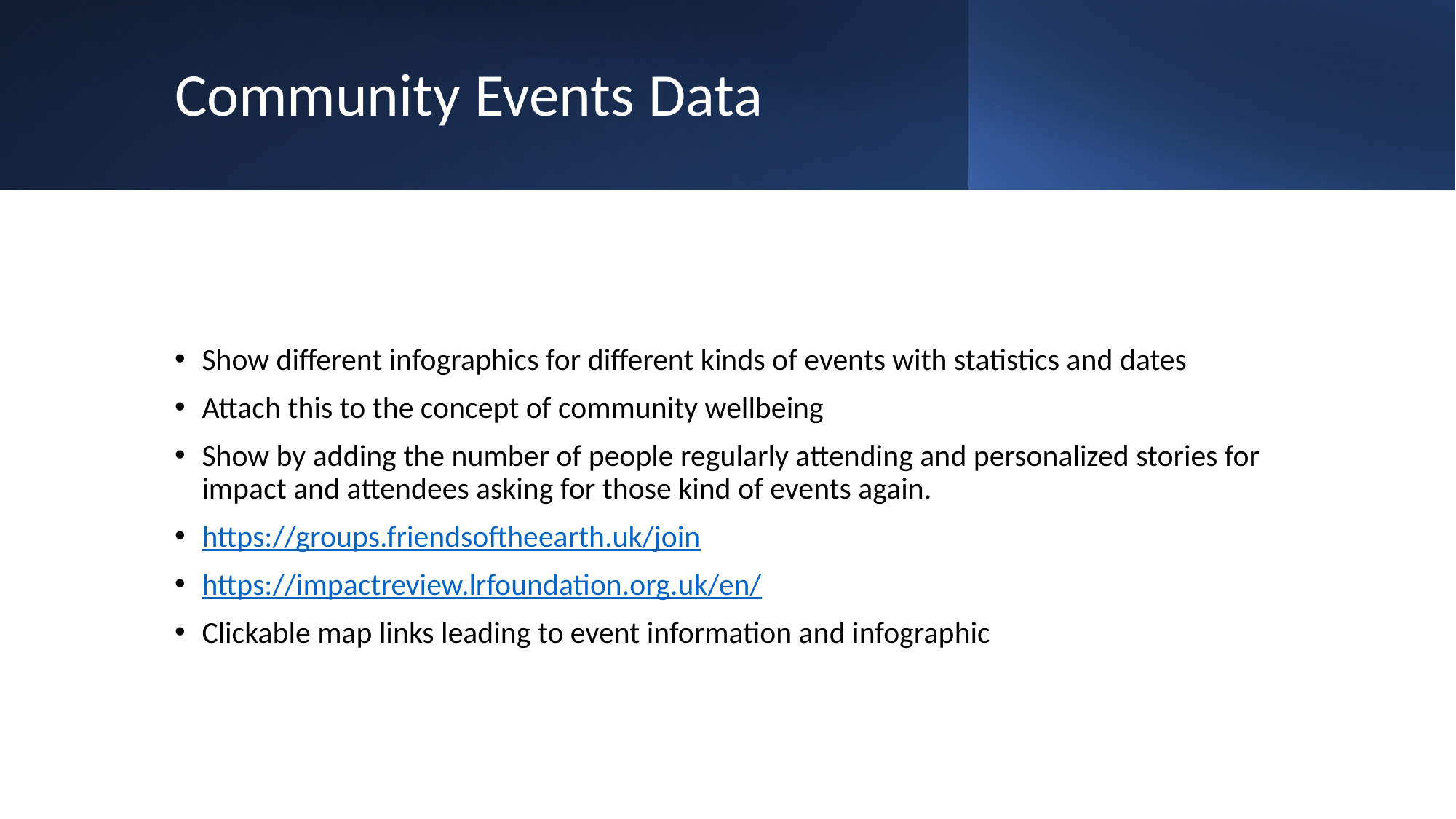

# Community Events Data
Show different infographics for different kinds of events with statistics and dates
Attach this to the concept of community wellbeing
Show by adding the number of people regularly attending and personalized stories for impact and attendees asking for those kind of events again.
https://groups.friendsoftheearth.uk/join
https://impactreview.lrfoundation.org.uk/en/
Clickable map links leading to event information and infographic